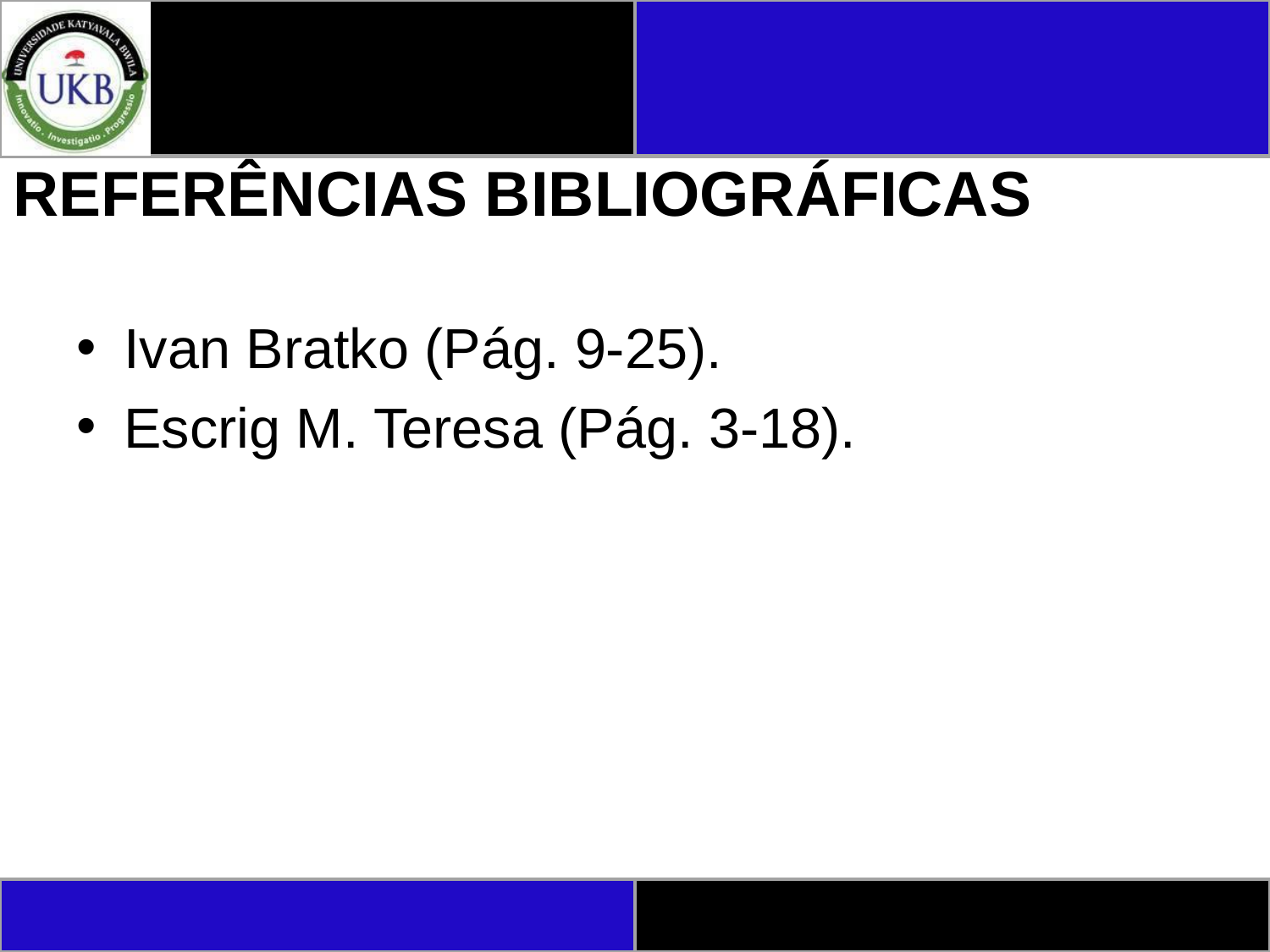

# REFERÊNCIAS BIBLIOGRÁFICAS
Ivan Bratko (Pág. 9-25).
Escrig M. Teresa (Pág. 3-18).